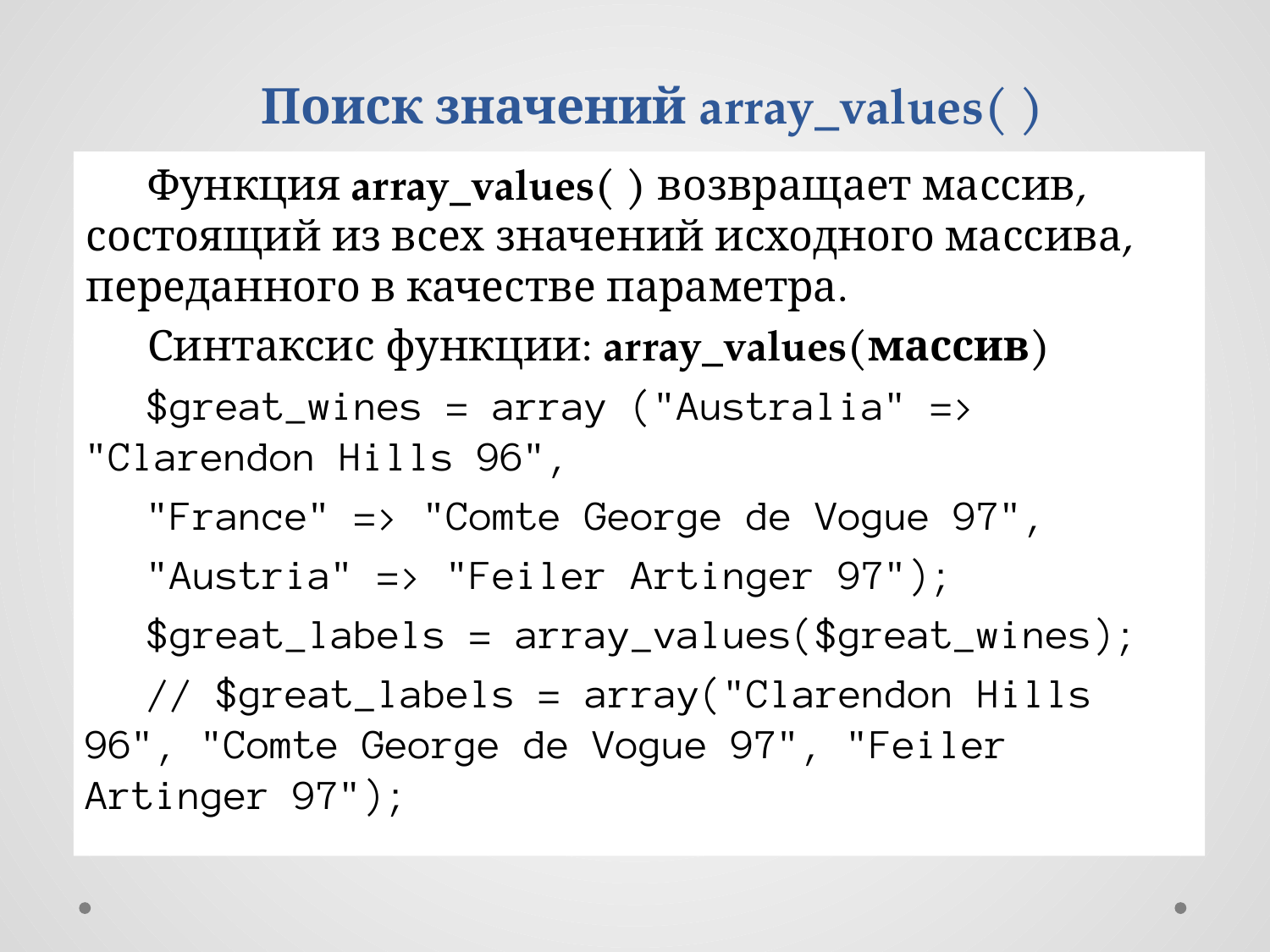

Поиск значений array_values( )
Функция array_values( ) возвращает массив, состоящий из всех значений исходного массива, переданного в качестве параметра.
Синтаксис функции: array_values(массив)
$great_wines = array ("Australia" => "Clarendon Hills 96",
"France" => "Comte George de Vogue 97",
"Austria" => "Feiler Artinger 97");
$great_labels = array_values($great_wines);
// $great_labels = аrrау("Clarendon Hills 96", "Comte George de Vogue 97", "Feiler Artinger 97");